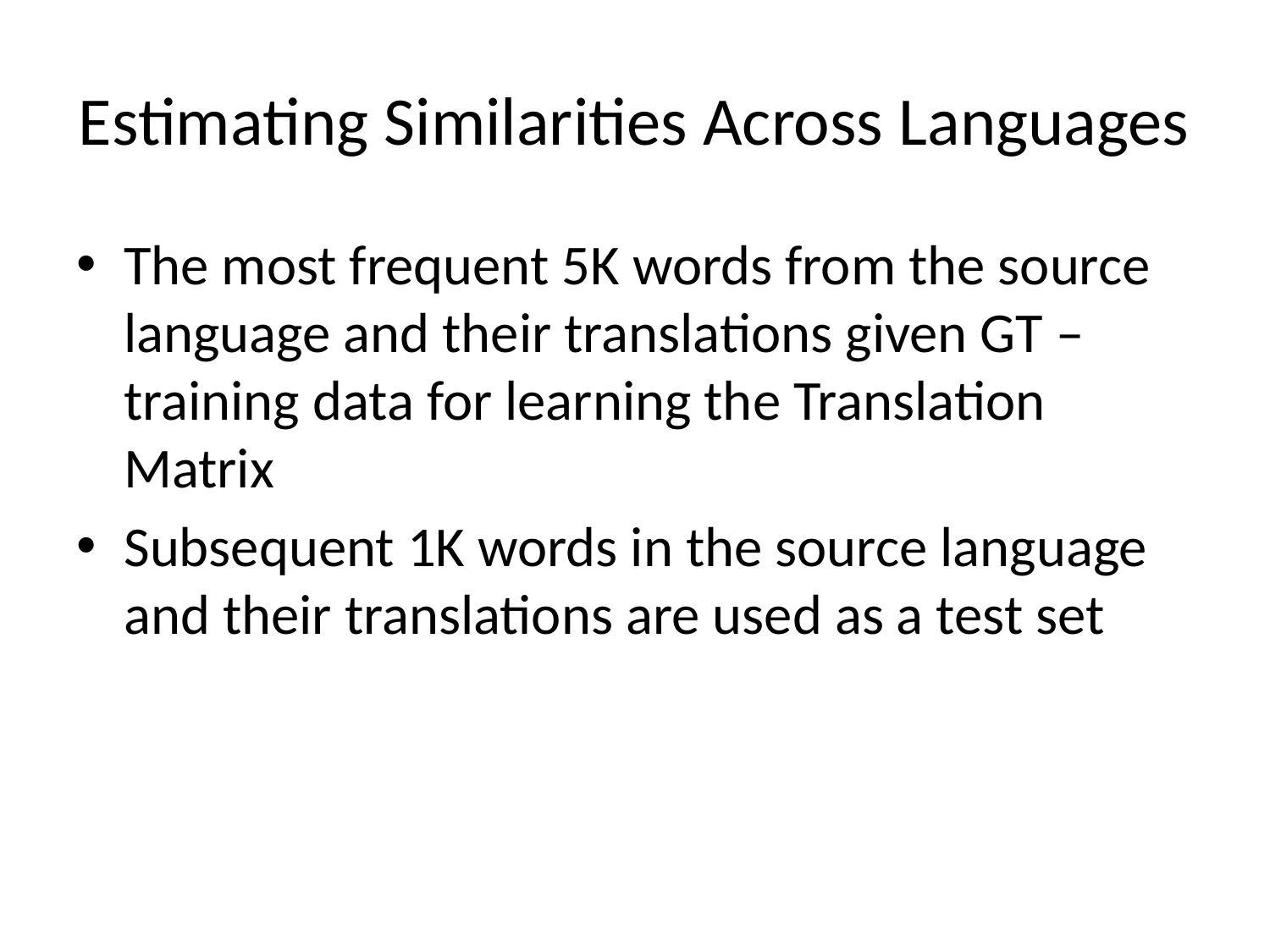

# Estimating Similarities Across Languages
The most frequent 5K words from the source language and their translations given GT – training data for learning the Translation Matrix
Subsequent 1K words in the source language and their translations are used as a test set